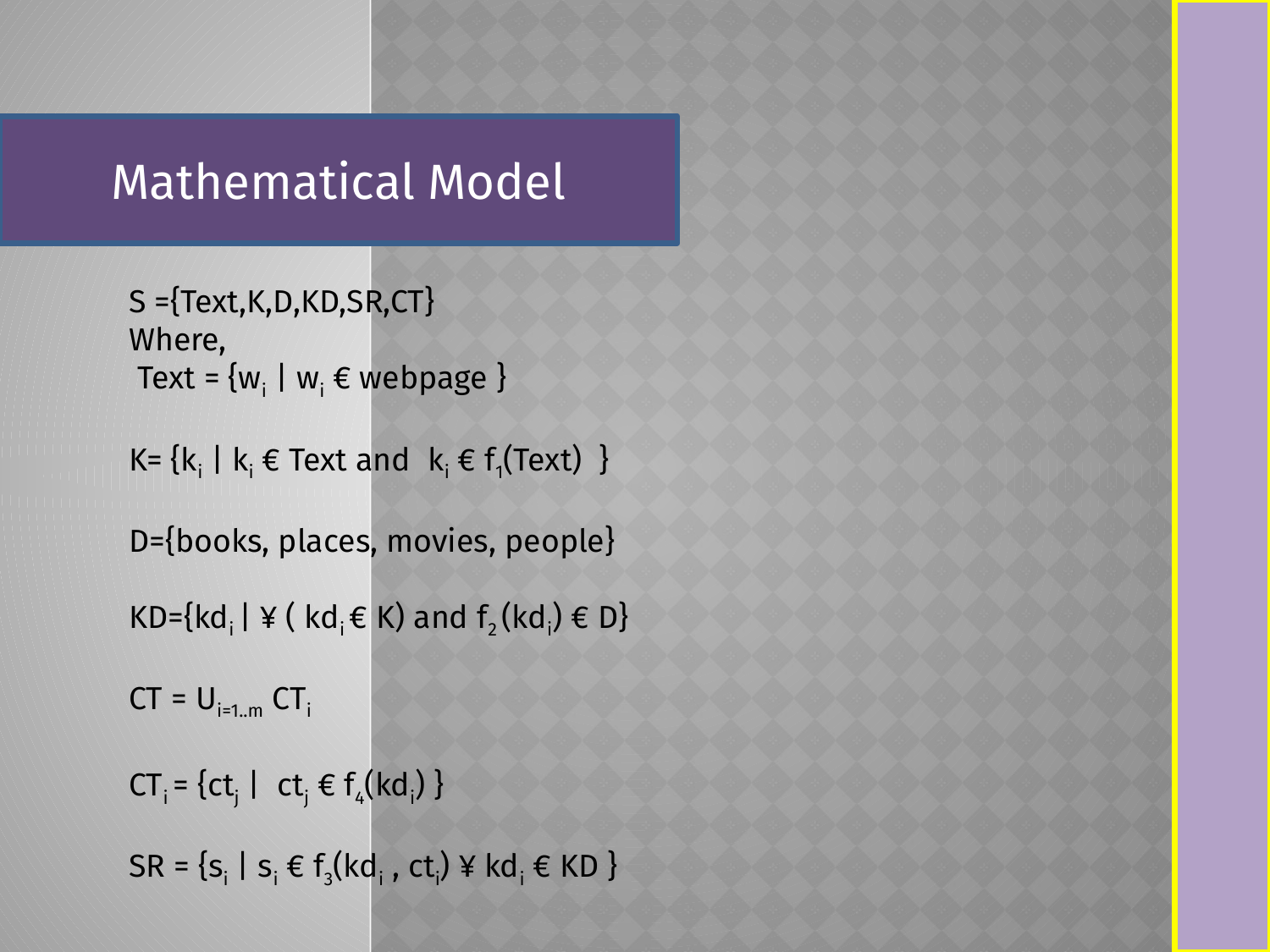

Mathematical Model
S ={Text,K,D,KD,SR,CT}
Where,
 Text = {wi | wi € webpage }

K= {ki | ki € Text and  ki € f1(Text)  }

D={books, places, movies, people}

KD={kdi | ¥ ( kdi € K) and f2 (kdi) € D}

CT = Ui=1..m CTi

CTi = {ctj |  ctj € f4(kdi) }

SR = {si | si € f3(kdi , cti) ¥ kdi € KD }